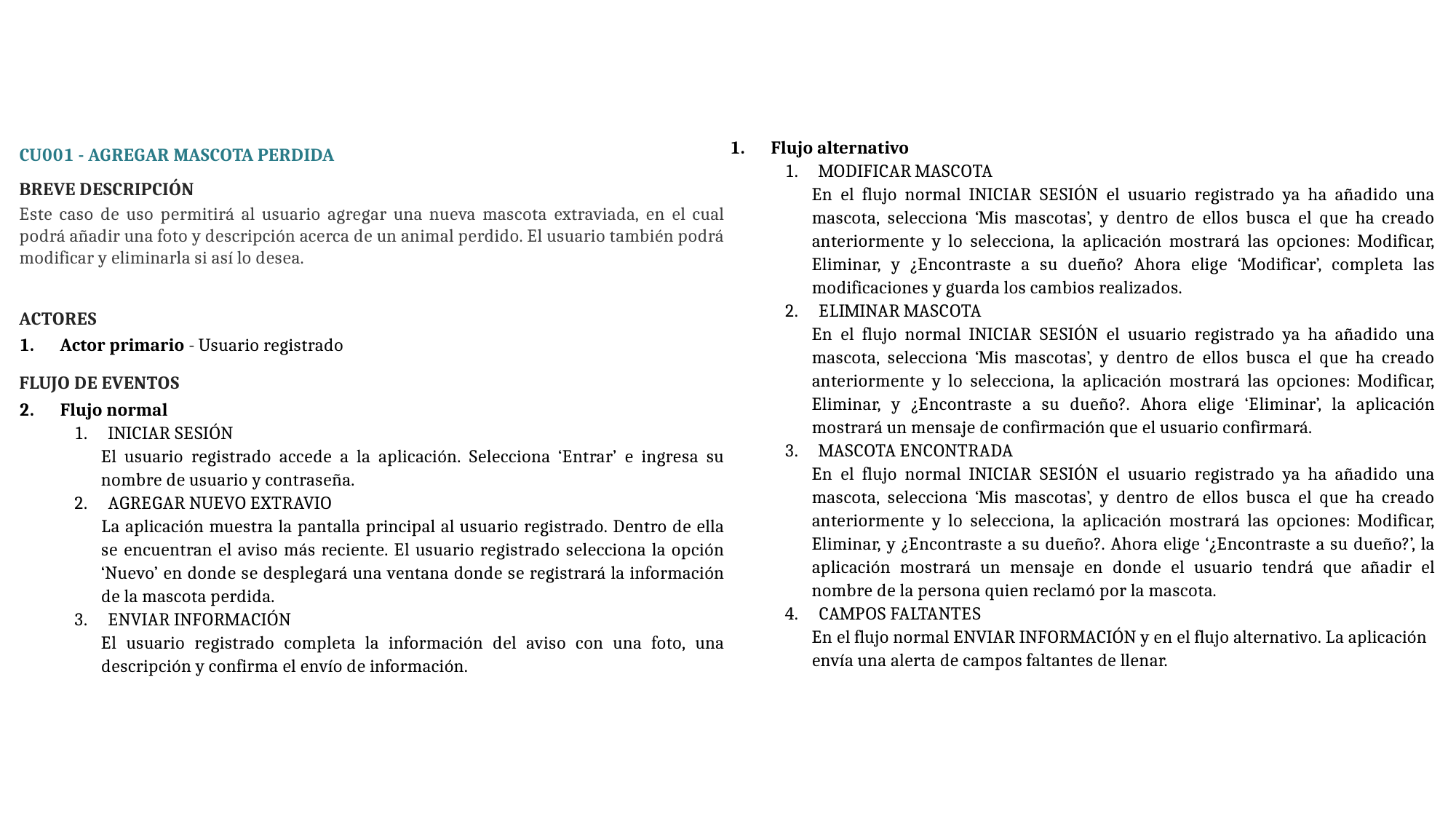

Flujo alternativo
MODIFICAR MASCOTA
En el flujo normal INICIAR SESIÓN el usuario registrado ya ha añadido una mascota, selecciona ‘Mis mascotas’, y dentro de ellos busca el que ha creado anteriormente y lo selecciona, la aplicación mostrará las opciones: Modificar, Eliminar, y ¿Encontraste a su dueño? Ahora elige ‘Modificar’, completa las modificaciones y guarda los cambios realizados.
ELIMINAR MASCOTA
En el flujo normal INICIAR SESIÓN el usuario registrado ya ha añadido una mascota, selecciona ‘Mis mascotas’, y dentro de ellos busca el que ha creado anteriormente y lo selecciona, la aplicación mostrará las opciones: Modificar, Eliminar, y ¿Encontraste a su dueño?. Ahora elige ‘Eliminar’, la aplicación mostrará un mensaje de confirmación que el usuario confirmará.
MASCOTA ENCONTRADA
En el flujo normal INICIAR SESIÓN el usuario registrado ya ha añadido una mascota, selecciona ‘Mis mascotas’, y dentro de ellos busca el que ha creado anteriormente y lo selecciona, la aplicación mostrará las opciones: Modificar, Eliminar, y ¿Encontraste a su dueño?. Ahora elige ‘¿Encontraste a su dueño?’, la aplicación mostrará un mensaje en donde el usuario tendrá que añadir el nombre de la persona quien reclamó por la mascota.
CAMPOS FALTANTES
En el flujo normal ENVIAR INFORMACIÓN y en el flujo alternativo. La aplicación envía una alerta de campos faltantes de llenar.
CU001 - AGREGAR MASCOTA PERDIDA
Breve descripción
Este caso de uso permitirá al usuario agregar una nueva mascota extraviada, en el cual podrá añadir una foto y descripción acerca de un animal perdido. El usuario también podrá modificar y eliminarla si así lo desea.
ACTORES
Actor primario - Usuario registrado
Flujo de eventos
Flujo normal
INICIAR SESIÓN
El usuario registrado accede a la aplicación. Selecciona ‘Entrar’ e ingresa su nombre de usuario y contraseña.
AGREGAR NUEVO EXTRAVIO
La aplicación muestra la pantalla principal al usuario registrado. Dentro de ella se encuentran el aviso más reciente. El usuario registrado selecciona la opción ‘Nuevo’ en donde se desplegará una ventana donde se registrará la información de la mascota perdida.
ENVIAR INFORMACIÓN
El usuario registrado completa la información del aviso con una foto, una descripción y confirma el envío de información.